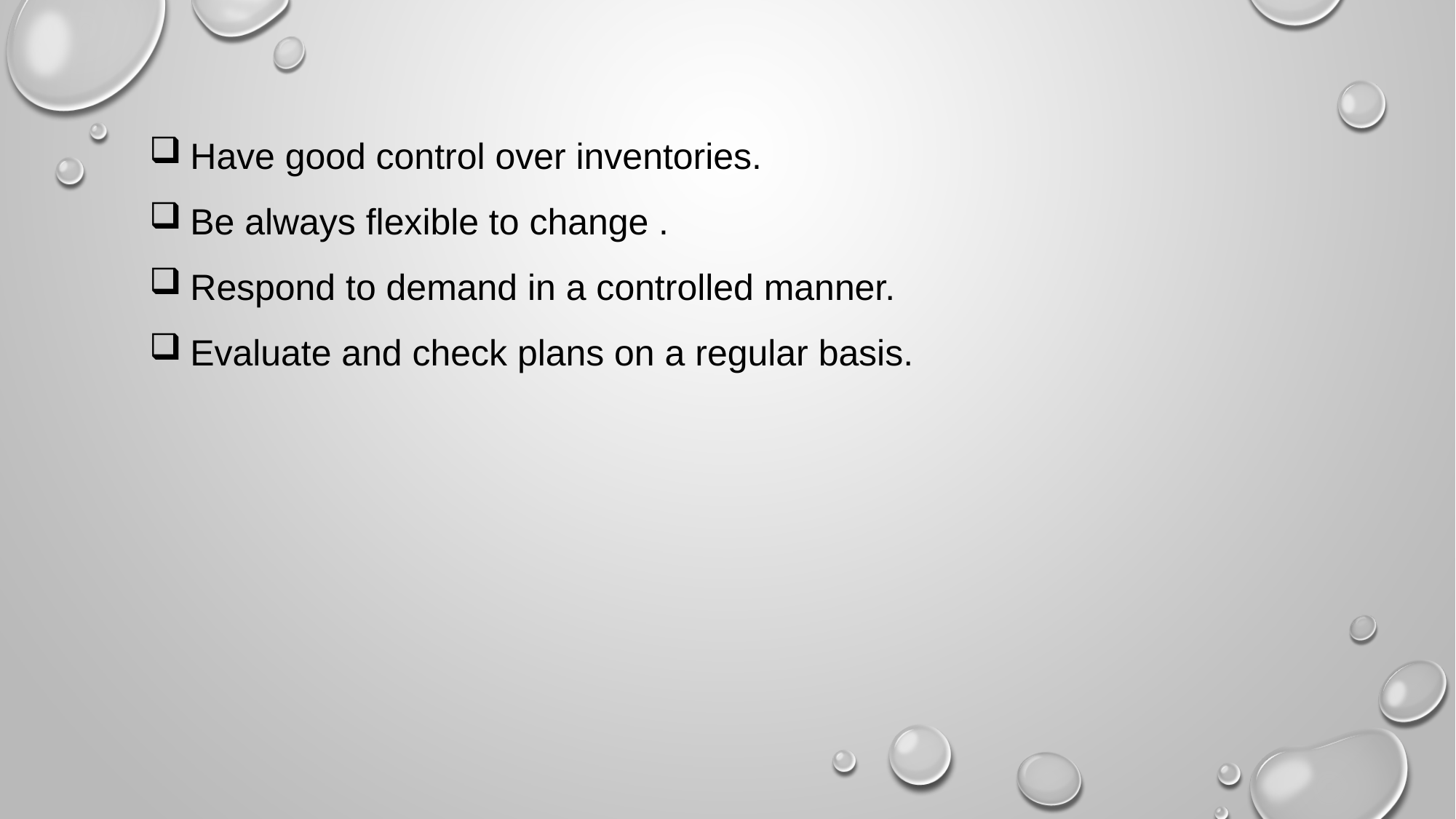

Have good control over inventories.
Be always flexible to change .
Respond to demand in a controlled manner.
Evaluate and check plans on a regular basis.